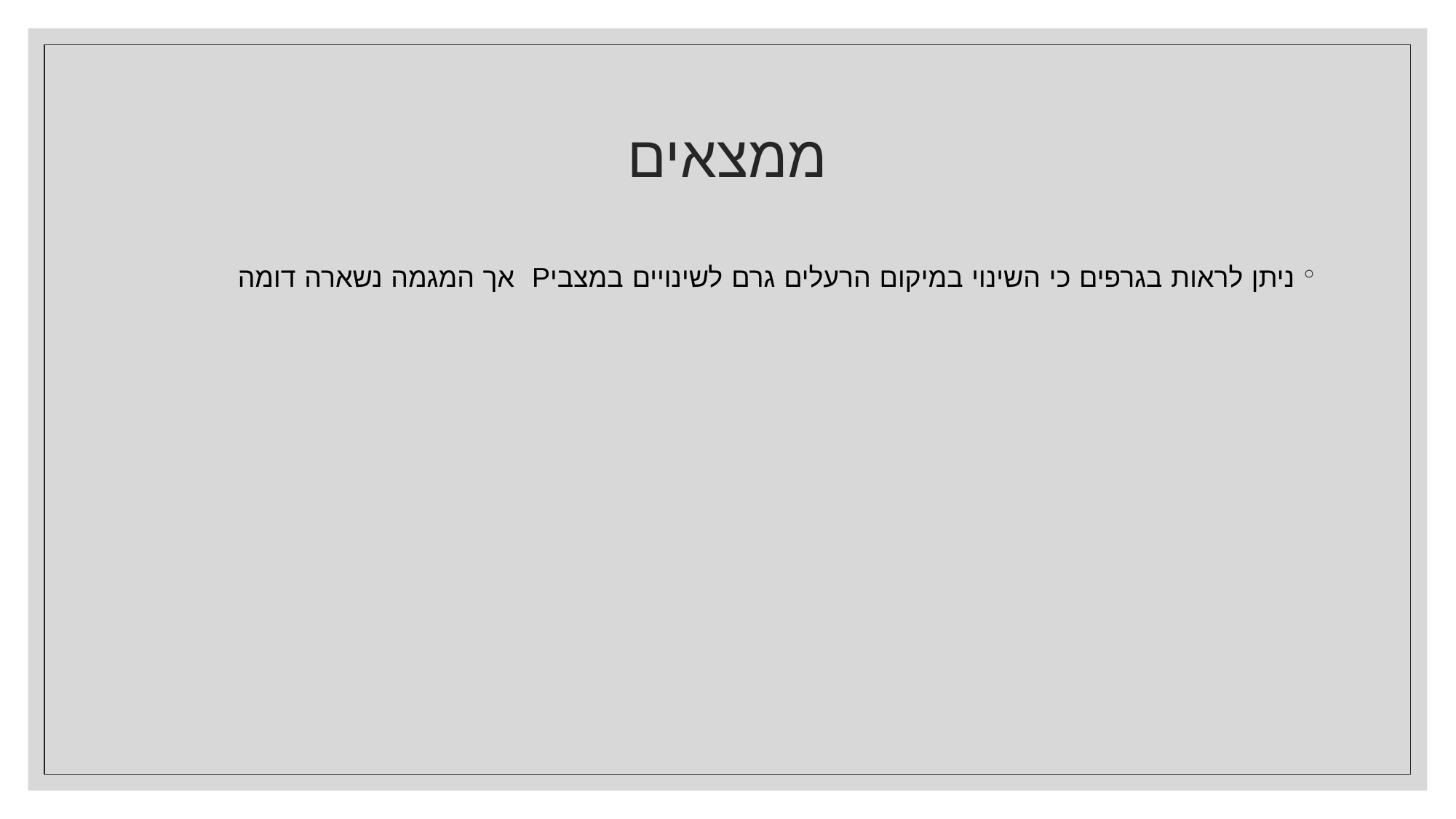

# ממצאים
ניתן לראות בגרפים כי השינוי במיקום הרעלים גרם לשינויים במצביP  אך המגמה נשארה דומה